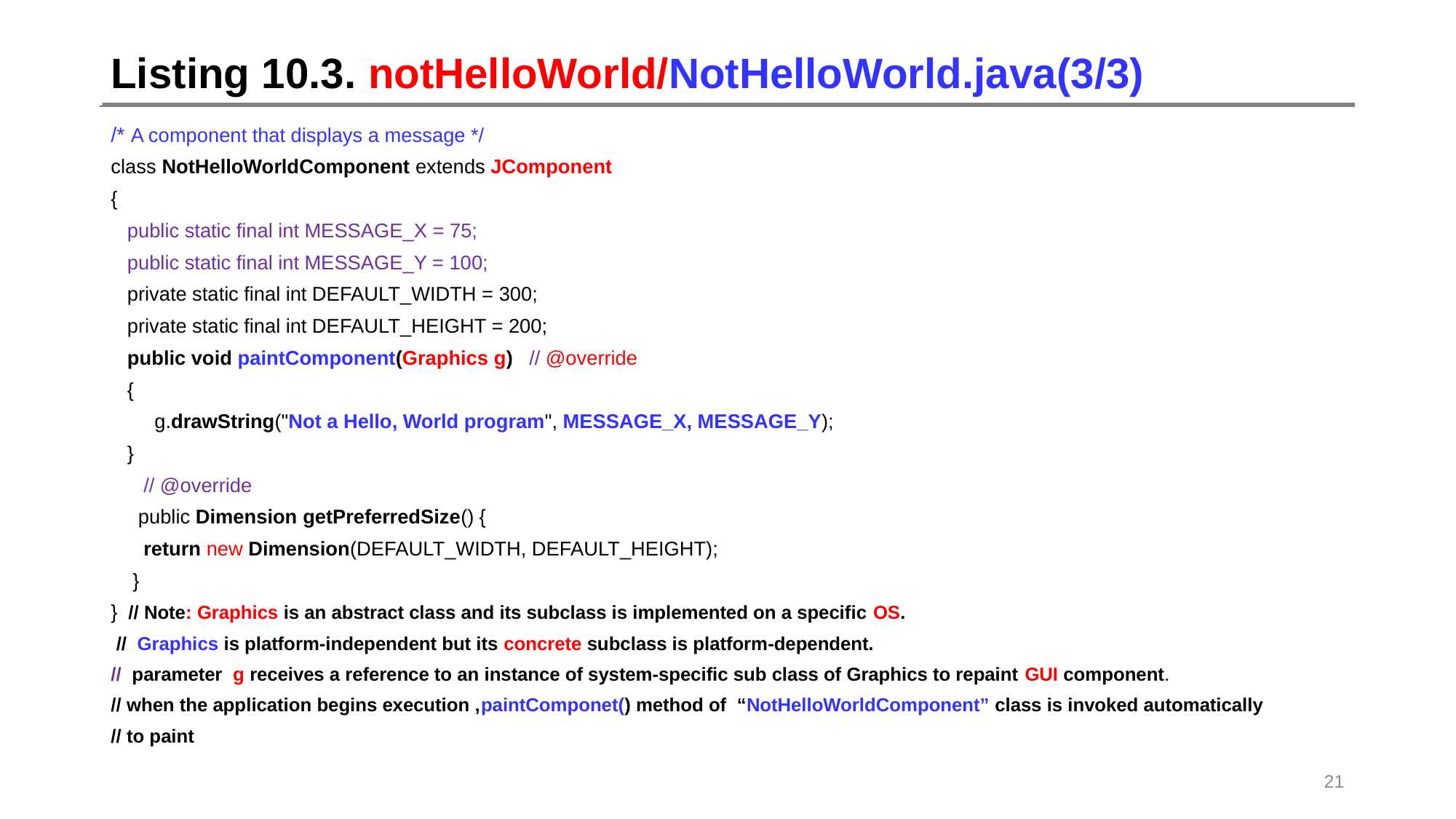

# Listing 10.3. notHelloWorld/NotHelloWorld.java(3/3)
/* A component that displays a message */
class NotHelloWorldComponent extends JComponent
{
   public static final int MESSAGE_X = 75;
   public static final int MESSAGE_Y = 100;
   private static final int DEFAULT_WIDTH = 300;
   private static final int DEFAULT_HEIGHT = 200;
   public void paintComponent(Graphics g)   // @override
   {
        g.drawString("Not a Hello, World program", MESSAGE_X, MESSAGE_Y);
   }
      // @override
     public Dimension getPreferredSize() {
      return new Dimension(DEFAULT_WIDTH, DEFAULT_HEIGHT);
    }
}  // Note: Graphics is an abstract class and its subclass is implemented on a specific OS.
 //  Graphics is platform-independent but its concrete subclass is platform-dependent.
//  parameter  g receives a reference to an instance of system-specific sub class of Graphics to repaint GUI component.
// when the application begins execution ,paintComponet() method of  “NotHelloWorldComponent” class is invoked automatically
// to paint
21